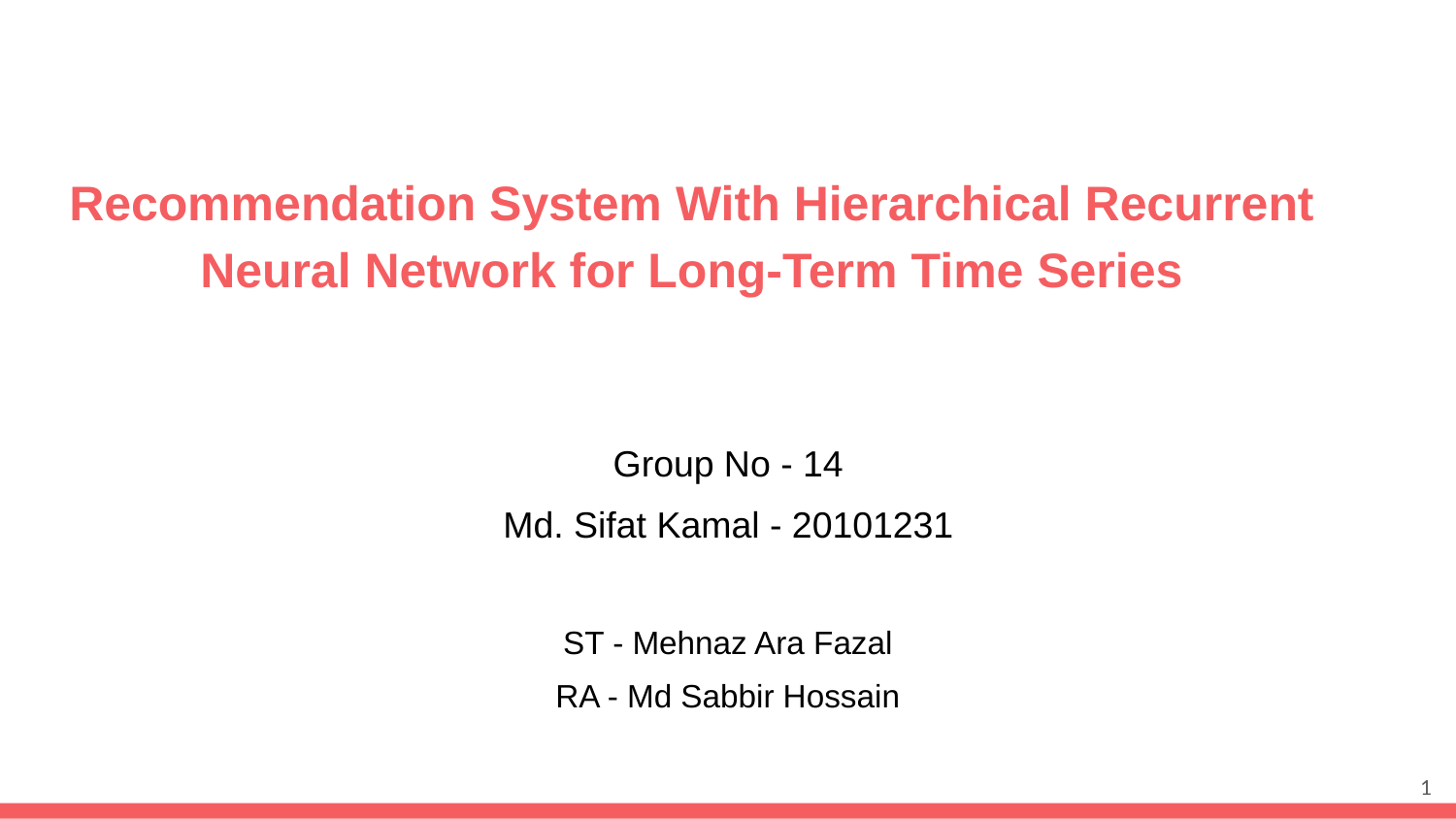

Recommendation System With Hierarchical Recurrent Neural Network for Long-Term Time Series
Group No - 14
Md. Sifat Kamal - 20101231

ST - Mehnaz Ara Fazal
RA - Md Sabbir Hossain
1